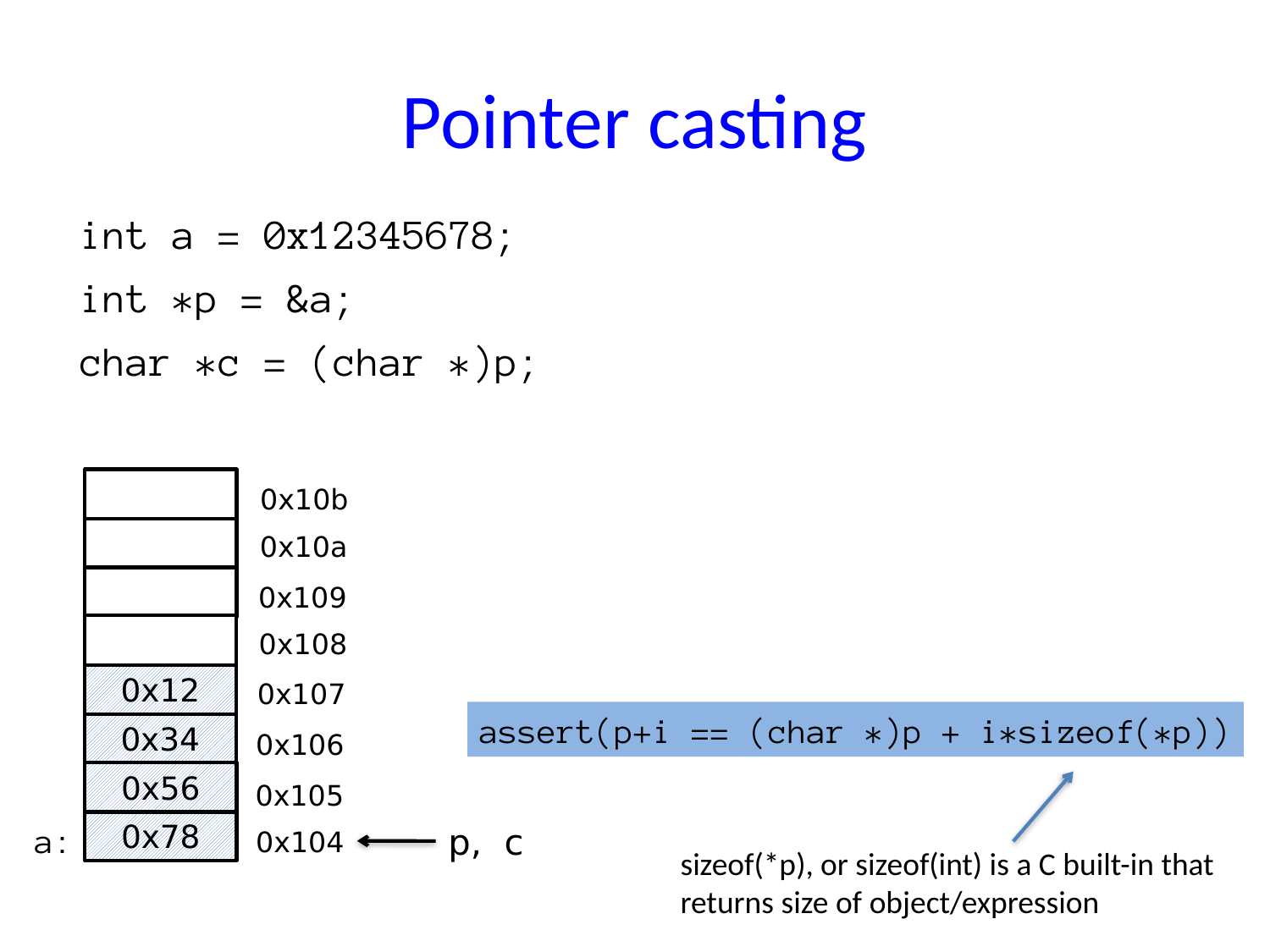

# Pointer casting
int a = 0x12345678;

int *p = &a;

char *c = (char *)p;

0x10b

0x10a

0x109

0x108
0x12
0x107
assert(p+i == (char *)p + i*sizeof(*p))
0x34
0x106
0x56
0x105
sizeof(*p), or sizeof(int) is a C built-in that
returns size of object/expression
0x78
a:
p,  c
0x104